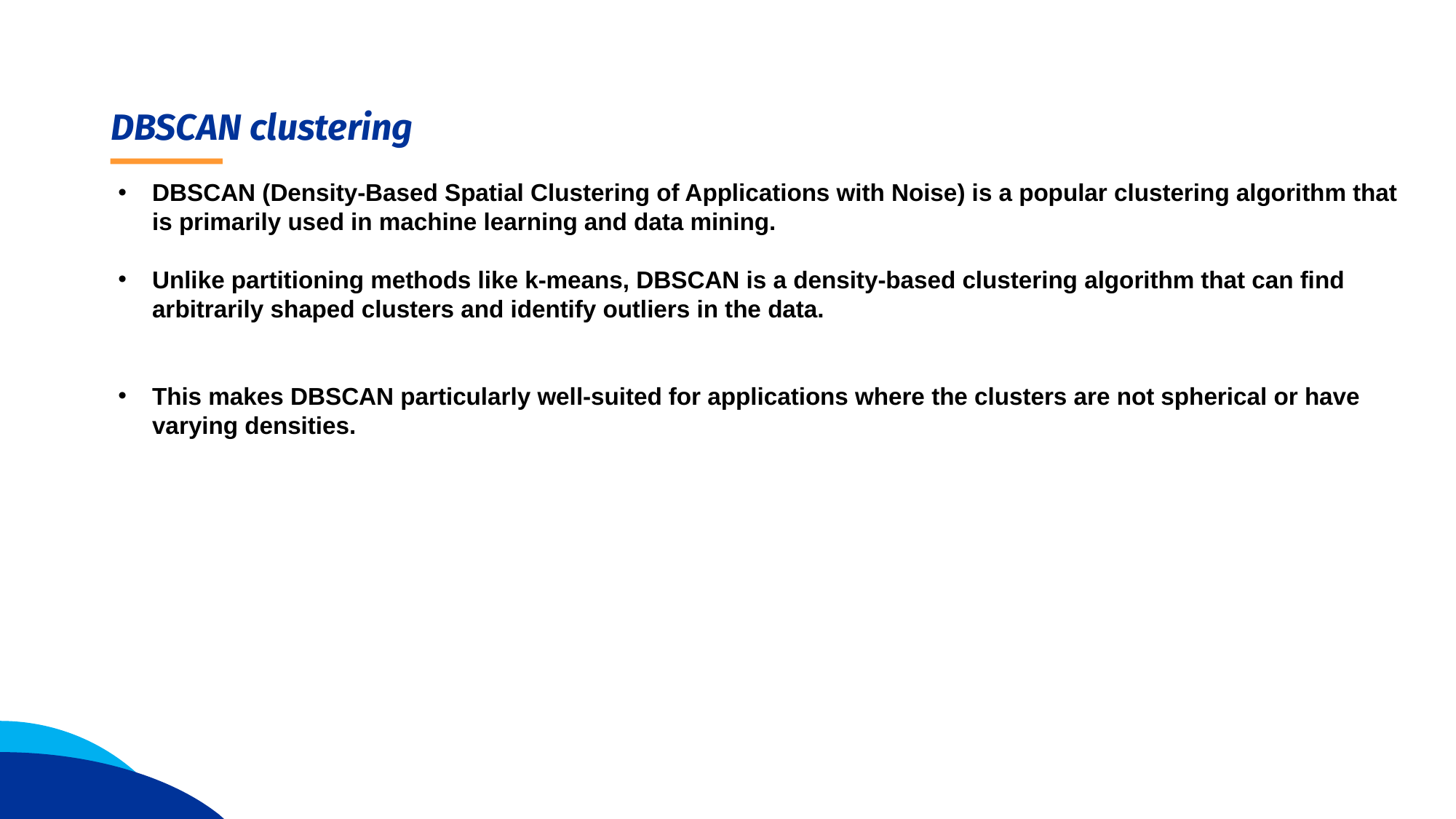

DBSCAN clustering

DBSCAN (Density-Based Spatial Clustering of Applications with Noise) is a popular clustering algorithm that is primarily used in machine learning and data mining.

Unlike partitioning methods like k-means, DBSCAN is a density-based clustering algorithm that can find arbitrarily shaped clusters and identify outliers in the data.

This makes DBSCAN particularly well-suited for applications where the clusters are not spherical or have varying densities.